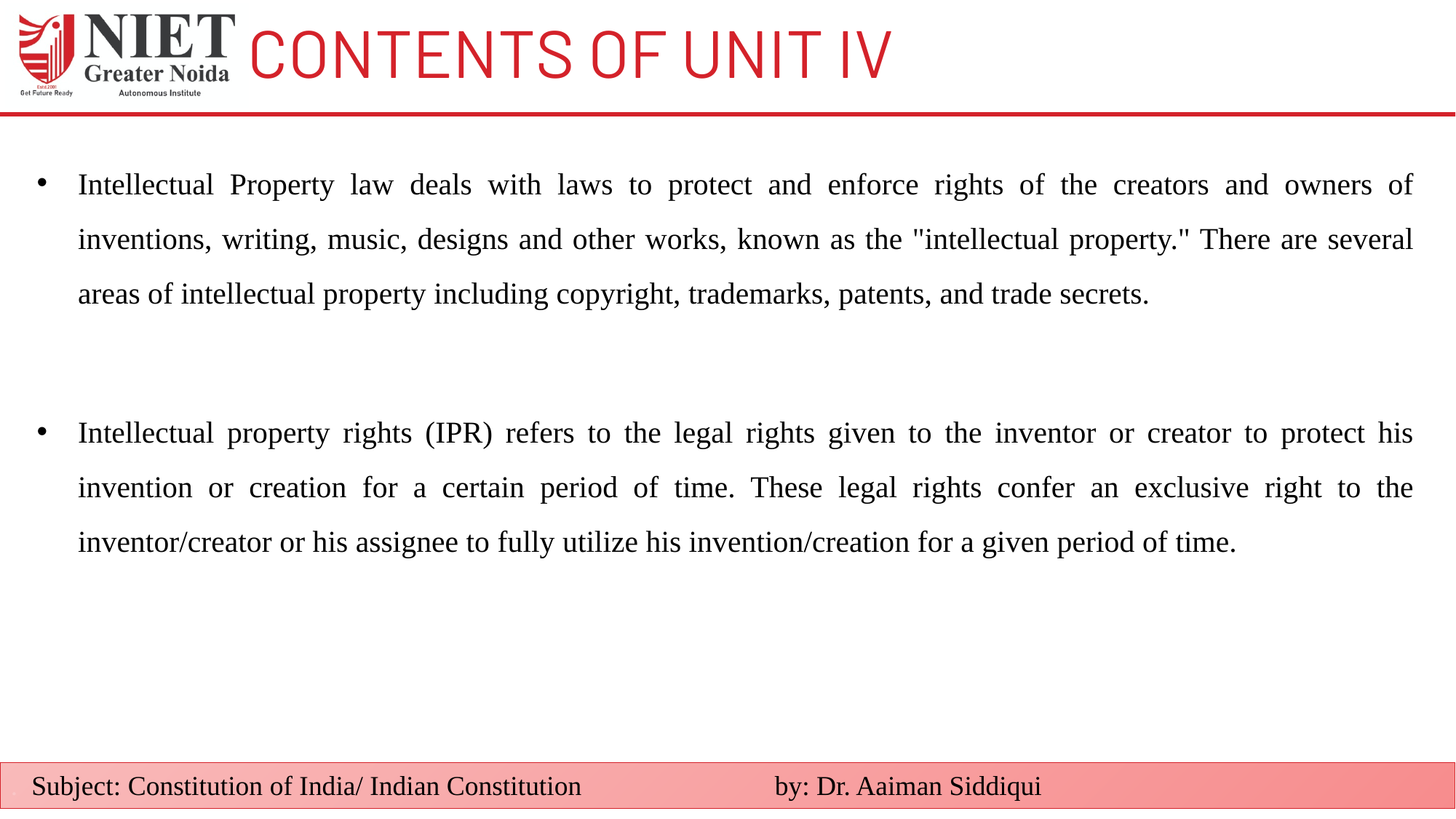

# CONTENTS OF UNIT IV
Intellectual Property law deals with laws to protect and enforce rights of the creators and owners of inventions, writing, music, designs and other works, known as the "intellectual property." There are several areas of intellectual property including copyright, trademarks, patents, and trade secrets.

Intellectual property rights (IPR) refers to the legal rights given to the inventor or creator to protect his invention or creation for a certain period of time. These legal rights confer an exclusive right to the inventor/creator or his assignee to fully utilize his invention/creation for a given period of time.